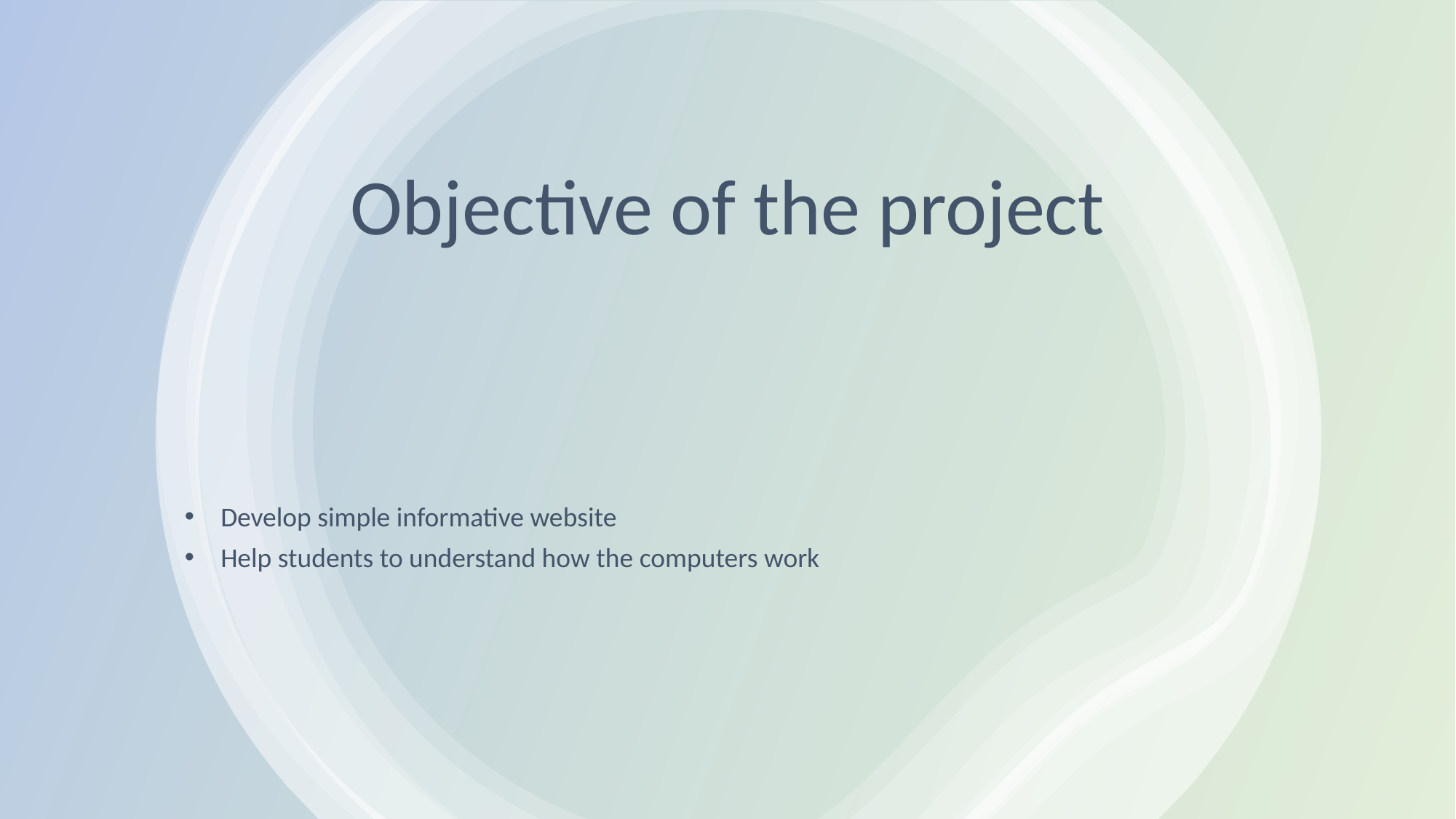

# Objective of the project
Develop simple informative website
Help students to understand how the computers work